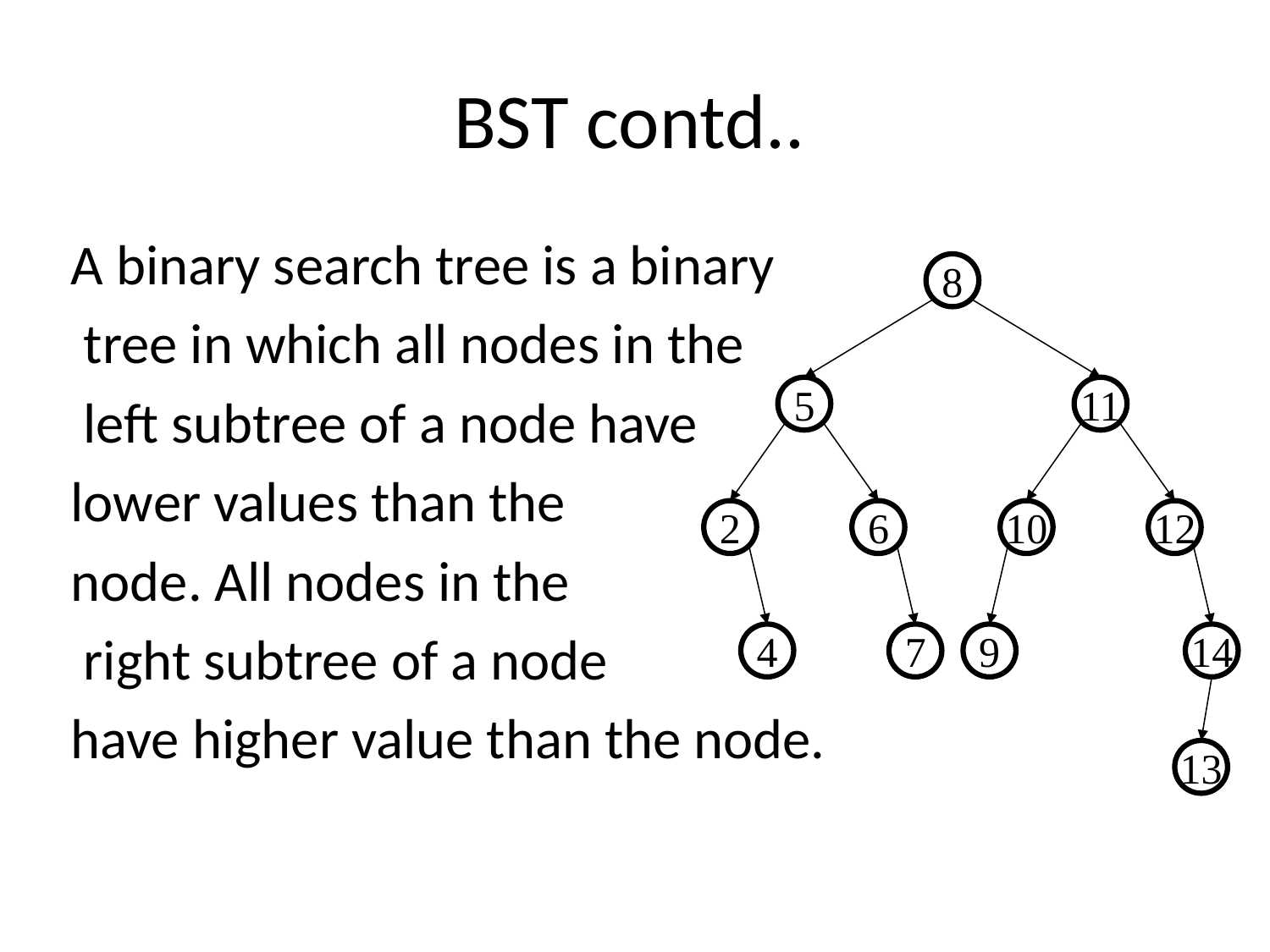

# BST contd..
A binary search tree is a binary
 tree in which all nodes in the
 left subtree of a node have
lower values than the
node. All nodes in the
 right subtree of a node
have higher value than the node.
8
5
11
2
6
10
12
4
7
9
14
13